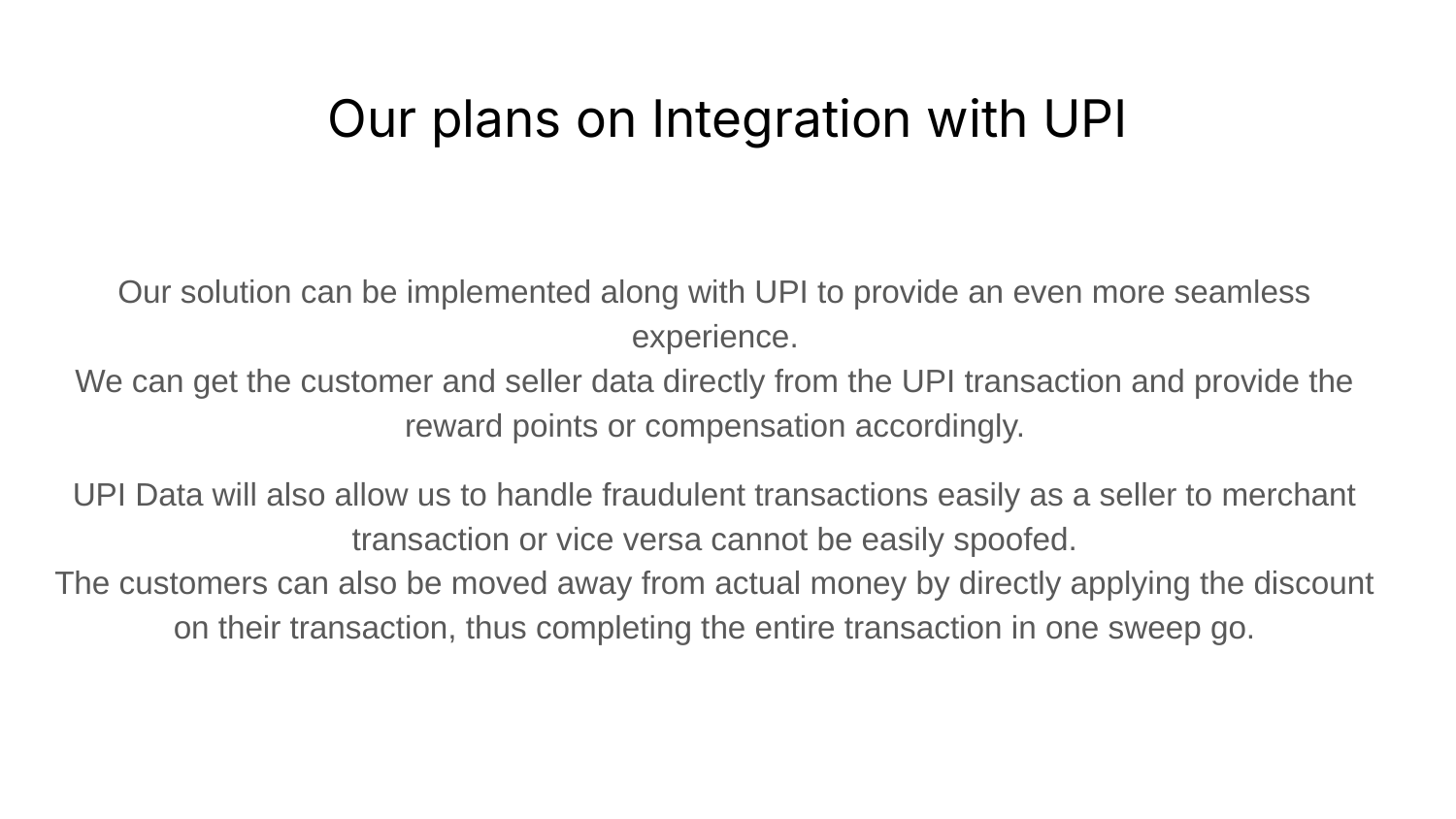

# Our plans on Integration with UPI
Our solution can be implemented along with UPI to provide an even more seamless experience.
We can get the customer and seller data directly from the UPI transaction and provide the reward points or compensation accordingly.
UPI Data will also allow us to handle fraudulent transactions easily as a seller to merchant transaction or vice versa cannot be easily spoofed.
The customers can also be moved away from actual money by directly applying the discount on their transaction, thus completing the entire transaction in one sweep go.